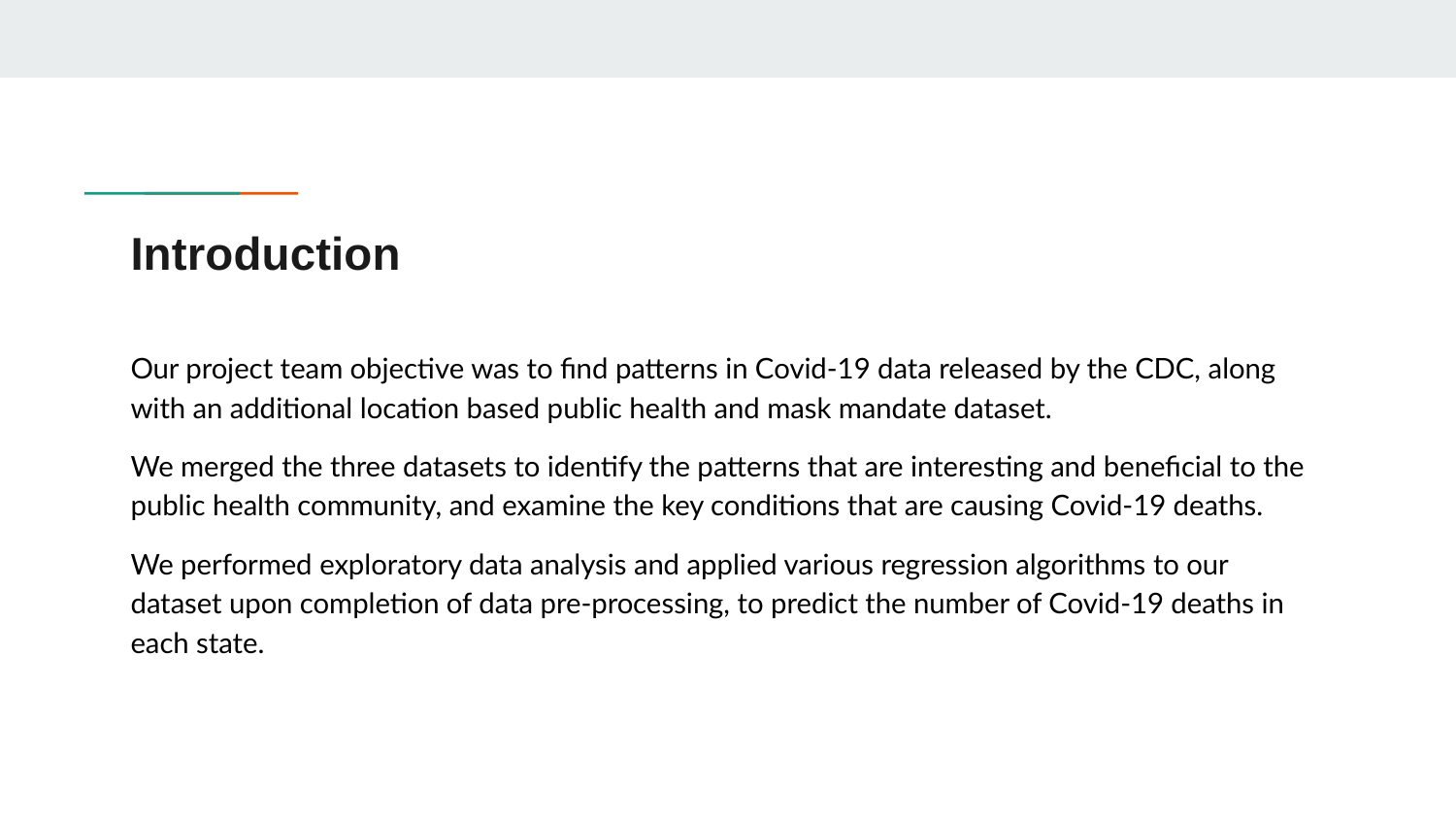

# Introduction
Our project team objective was to find patterns in Covid-19 data released by the CDC, along with an additional location based public health and mask mandate dataset.
We merged the three datasets to identify the patterns that are interesting and beneficial to the public health community, and examine the key conditions that are causing Covid-19 deaths.
We performed exploratory data analysis and applied various regression algorithms to our dataset upon completion of data pre-processing, to predict the number of Covid-19 deaths in each state.